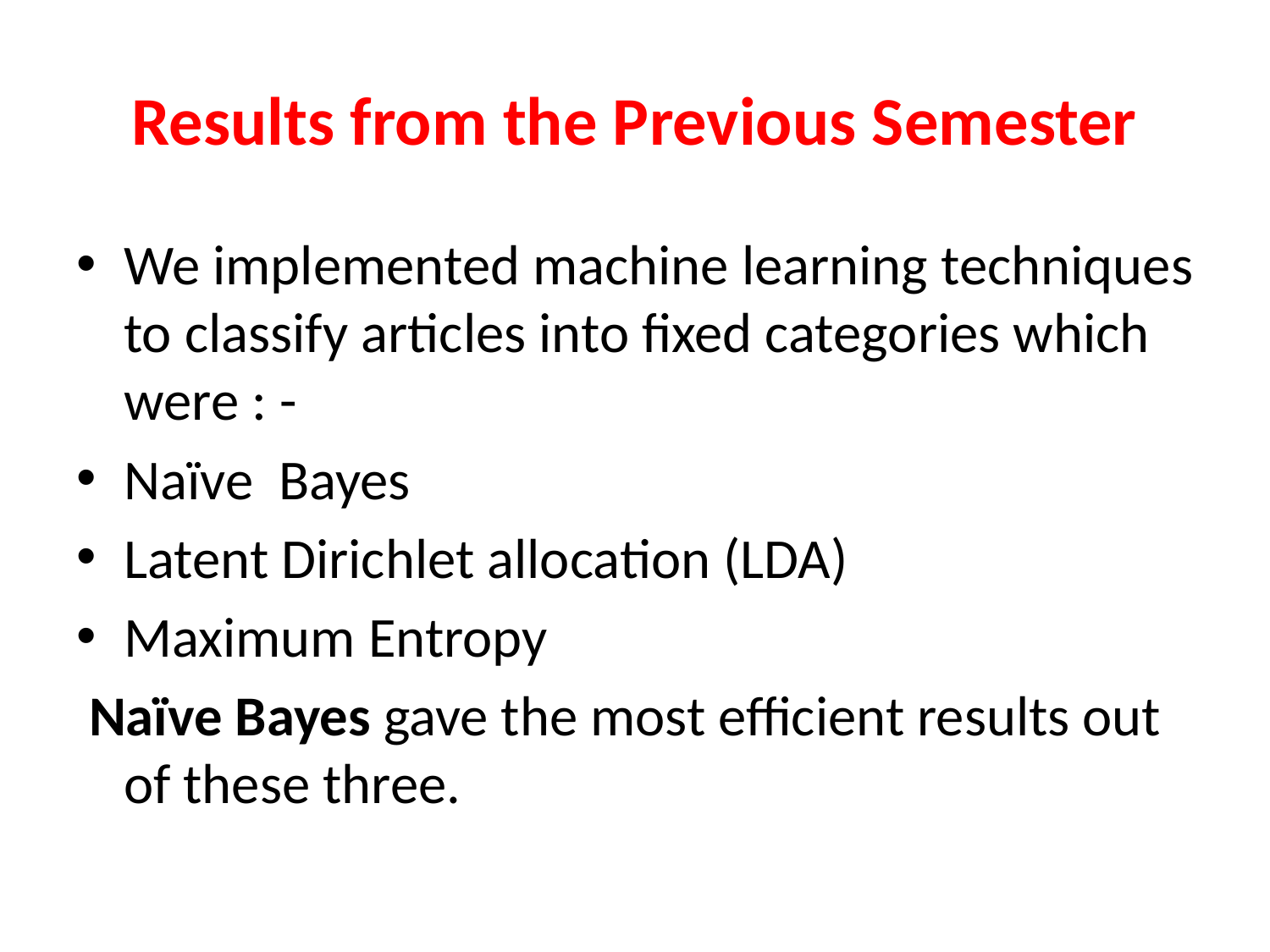

# Results from the Previous Semester
We implemented machine learning techniques to classify articles into fixed categories which were : -
Naïve  Bayes
Latent Dirichlet allocation (LDA)
Maximum Entropy
 Naïve Bayes gave the most efficient results out of these three.